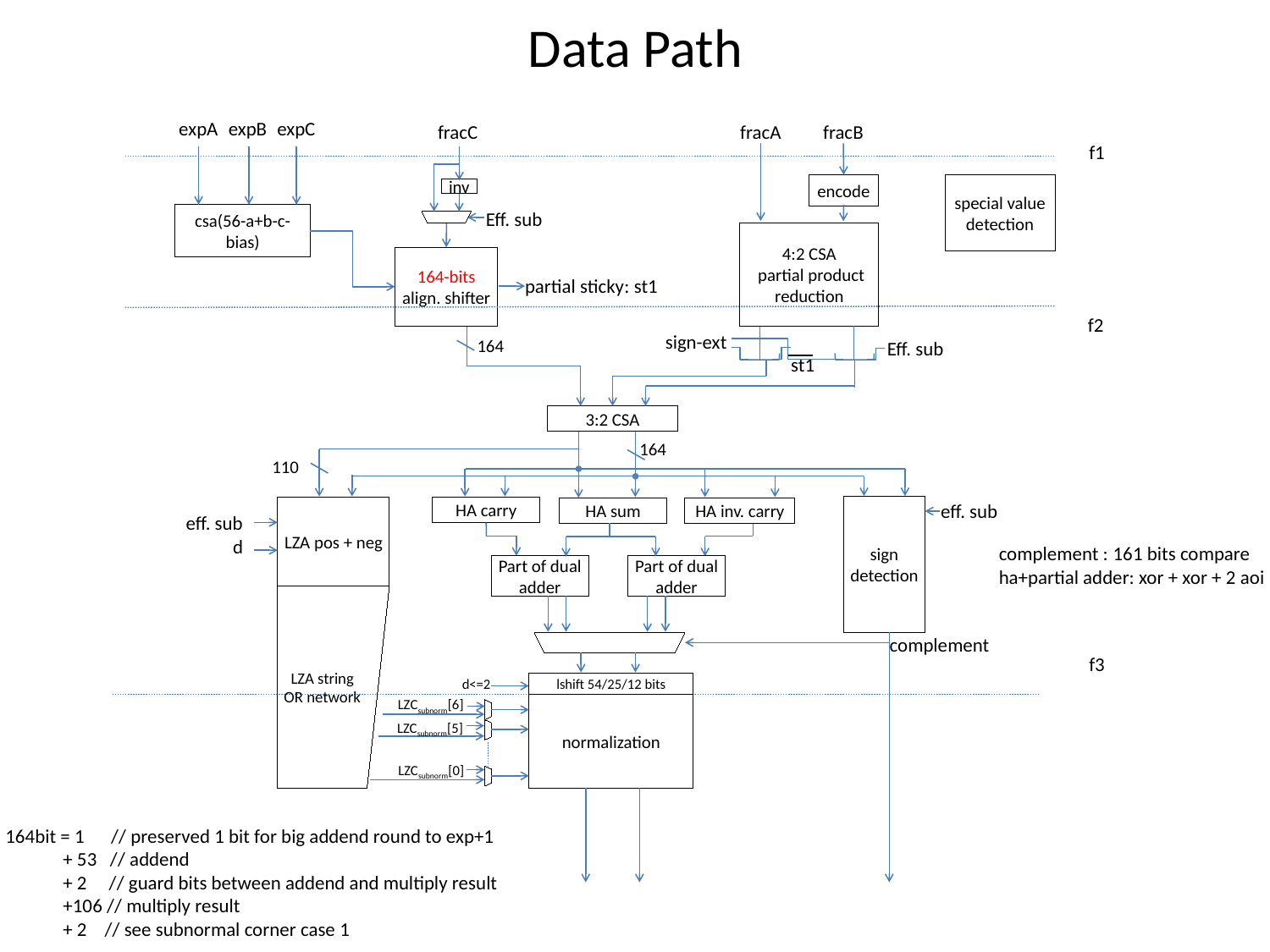

# Data Path
expB
expA
expC
fracC
fracA
fracB
f1
encode
special value detection
inv
csa(56-a+b-c-bias)
Eff. sub

4:2 CSA
 partial product reduction
164-bits align. shifter
partial sticky: st1
f2
sign-ext
164
Eff. sub

st1
3:2 CSA
164
110

sign detection
LZA pos + neg
HA carry
HA sum
HA inv. carry
eff. sub

eff. sub
d
complement : 161 bits compare
ha+partial adder: xor + xor + 2 aoi

Part of dual adder
Part of dual adder
LZA string
OR network

complement
f3
lshift 54/25/12 bits
d<=2
normalization
LZCsubnorm[6]

LZCsubnorm[5]

LZCsubnorm[0]

164bit = 1      // preserved 1 bit for big addend round to exp+1
             + 53   // addend
             + 2     // guard bits between addend and multiply result
             +106 // multiply result
             + 2    // see subnormal corner case 1